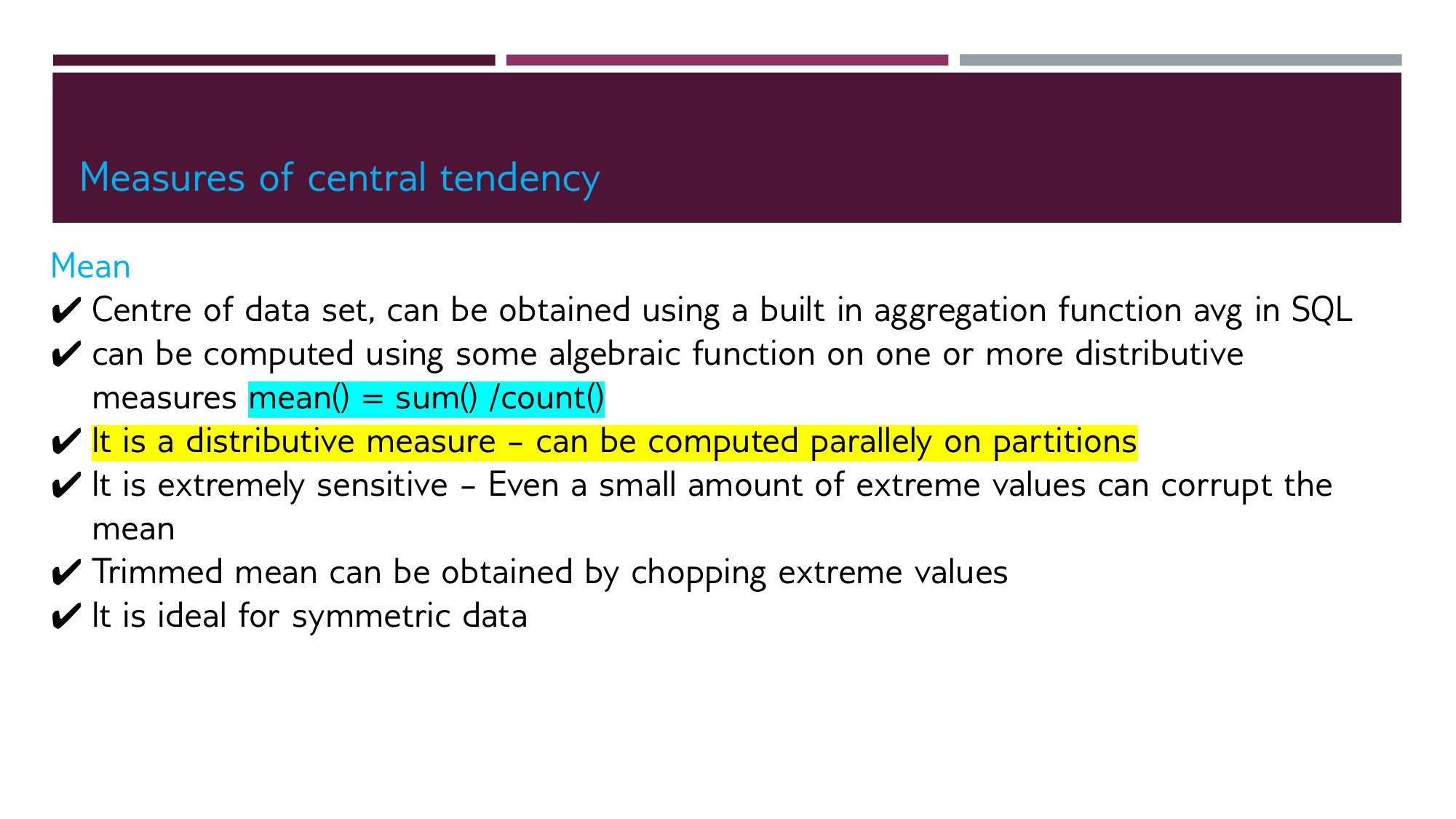

# Measures of central tendency
Mean
Centre of data set, can be obtained using a built in aggregation function avg in SQL
can be computed using some algebraic function on one or more distributive measures mean() = sum() /count()
It is a distributive measure – can be computed parallely on partitions
It is extremely sensitive – Even a small amount of extreme values can corrupt the mean
Trimmed mean can be obtained by chopping extreme values
It is ideal for symmetric data